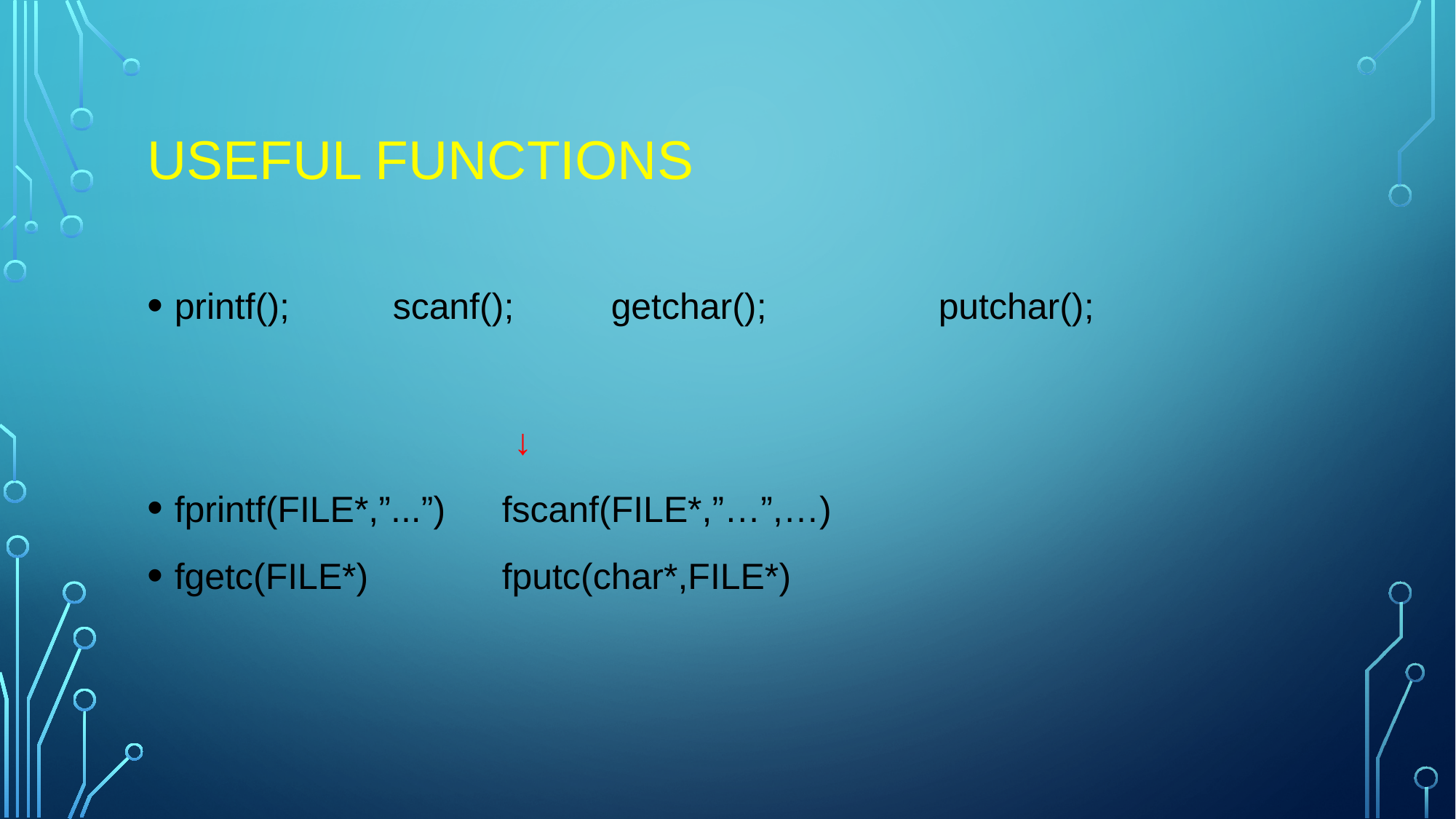

# useful functions
printf();	scanf(); 	getchar(); 		putchar();

                                    ↓
fprintf(FILE*,”...”)	fscanf(FILE*,”…”,…)
fgetc(FILE*)		fputc(char*,FILE*)